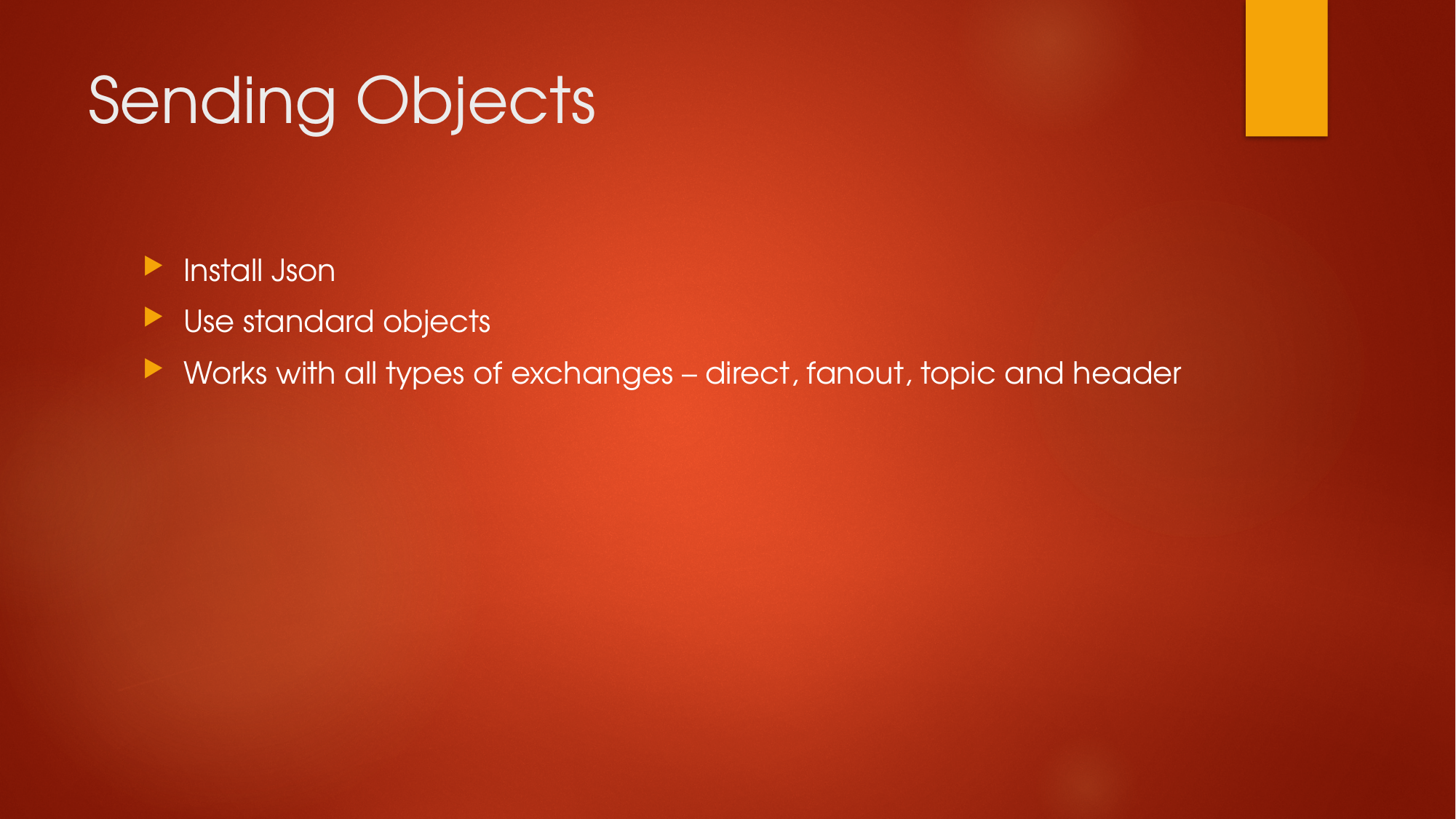

# Sending Objects
Install Json
Use standard objects
Works with all types of exchanges – direct, fanout, topic and header